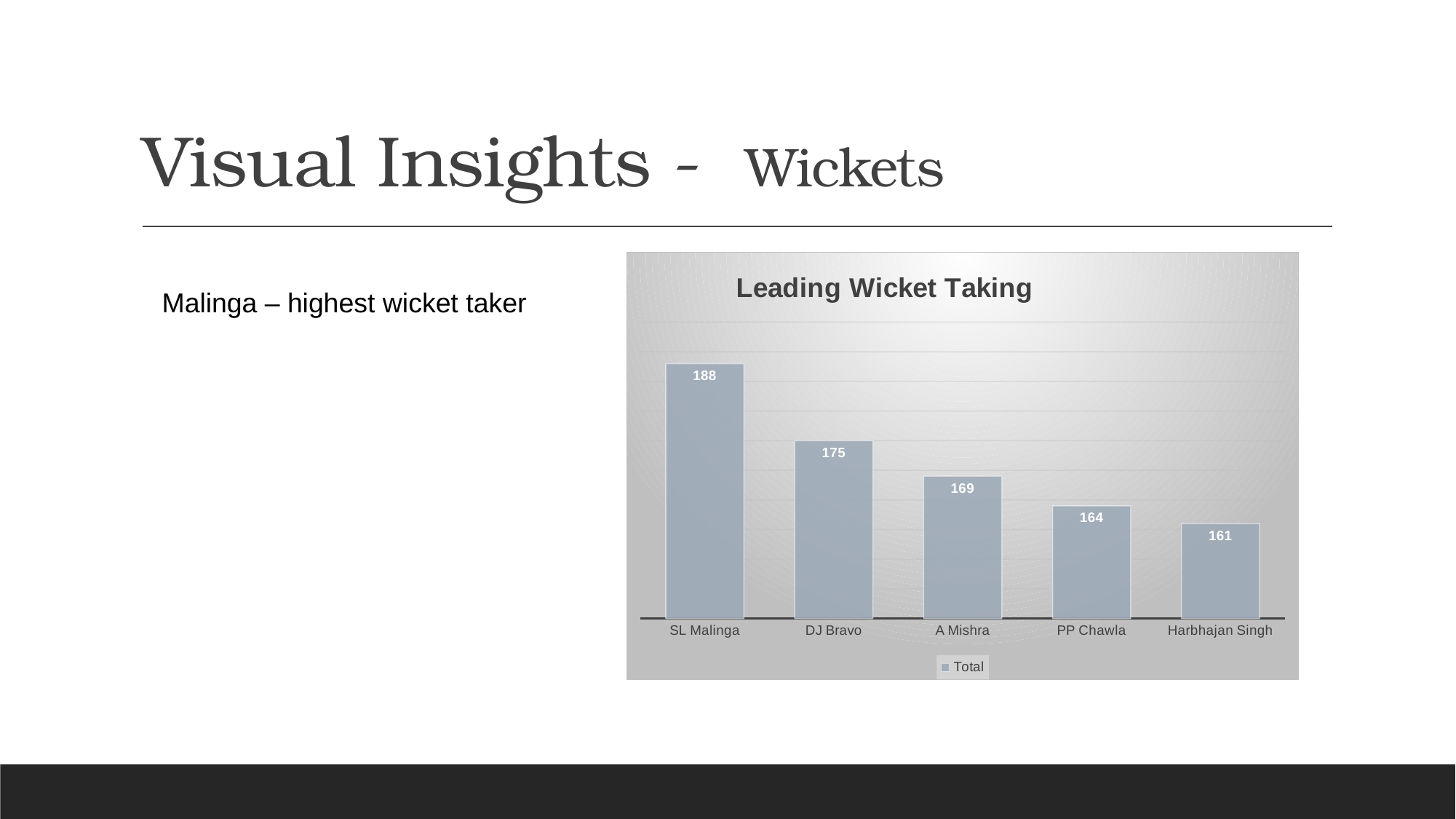

# Visual Insights -  Wickets

### Chart: Leading Wicket Taking

| Category |  |
|---|---|
| SL Malinga | 188.0 |
| DJ Bravo | 175.0 |
| A Mishra | 169.0 |
| PP Chawla | 164.0 |
| Harbhajan Singh | 161.0 |
Malinga – highest wicket taker